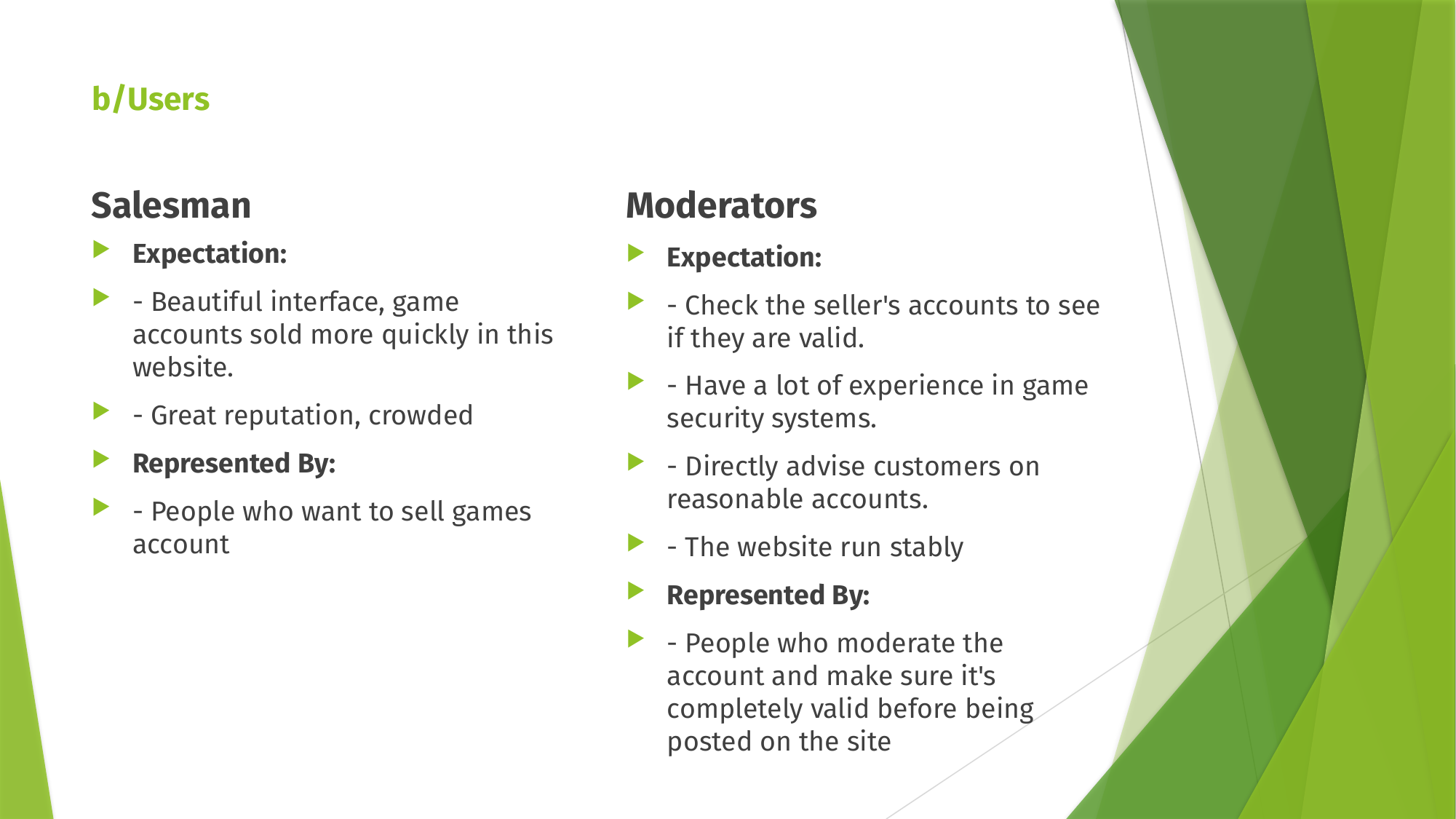

# b/Users
Salesman
Moderators
Expectation:
- Beautiful interface, game accounts sold more quickly in this website.
- Great reputation, crowded
Represented By:
- People who want to sell games account
Expectation:
- Check the seller's accounts to see if they are valid.
- Have a lot of experience in game security systems.
- Directly advise customers on reasonable accounts.
- The website run stably
Represented By:
- People who moderate the account and make sure it's completely valid before being posted on the site